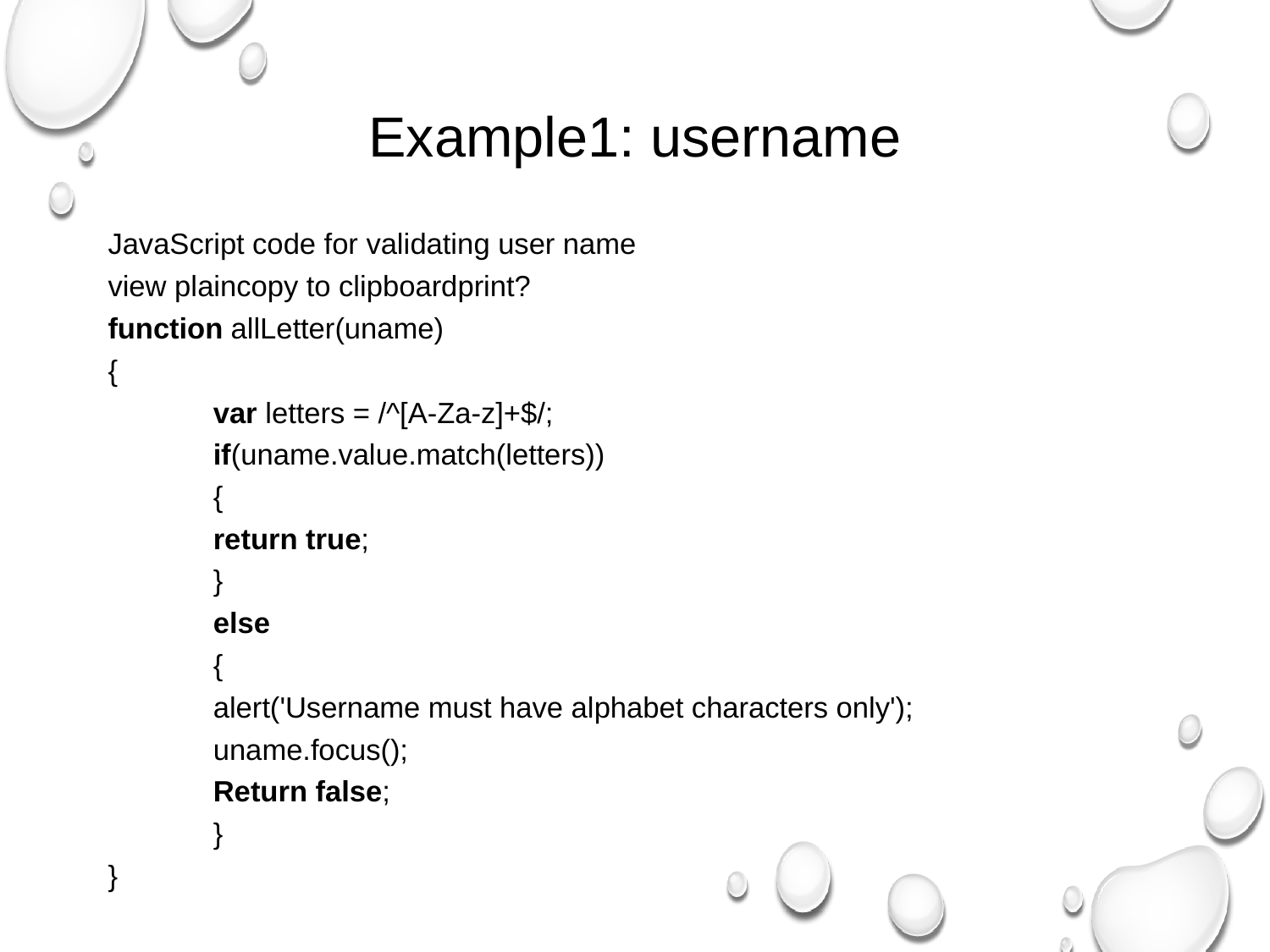

# Example1: username
JavaScript code for validating user name
view plaincopy to clipboardprint?
function allLetter(uname)
{
	var letters = /^[A-Za-z]+$/;
	if(uname.value.match(letters))
	{
		return true;
	}
	else
	{
	alert('Username must have alphabet characters only');
	uname.focus();
	Return false;
	}
}